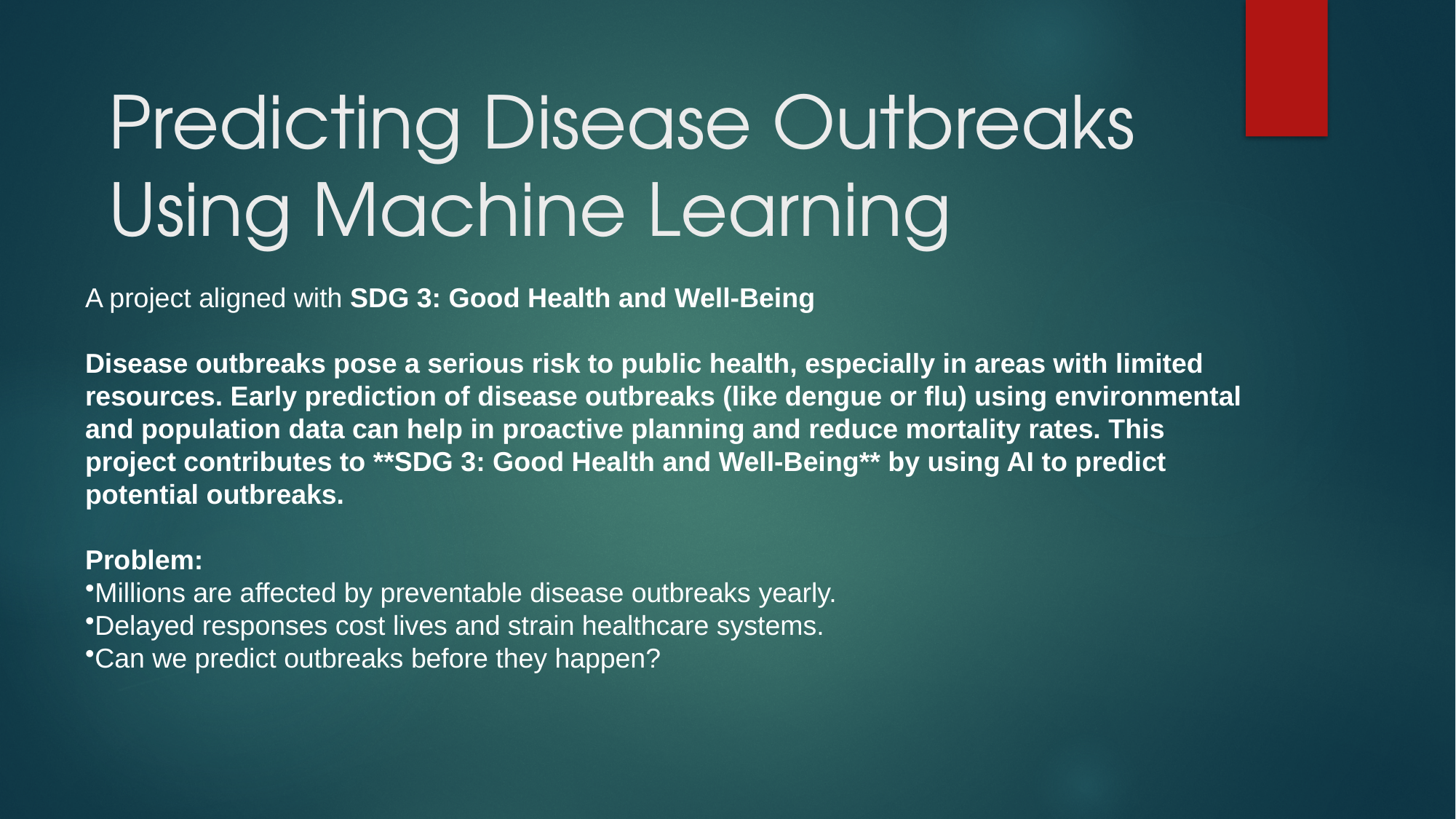

# Predicting Disease Outbreaks Using Machine Learning
A project aligned with SDG 3: Good Health and Well-Being

Disease outbreaks pose a serious risk to public health, especially in areas with limited resources. Early prediction of disease outbreaks (like dengue or flu) using environmental and population data can help in proactive planning and reduce mortality rates. This project contributes to **SDG 3: Good Health and Well-Being** by using AI to predict potential outbreaks.

Problem:
Millions are affected by preventable disease outbreaks yearly.
Delayed responses cost lives and strain healthcare systems.
Can we predict outbreaks before they happen?